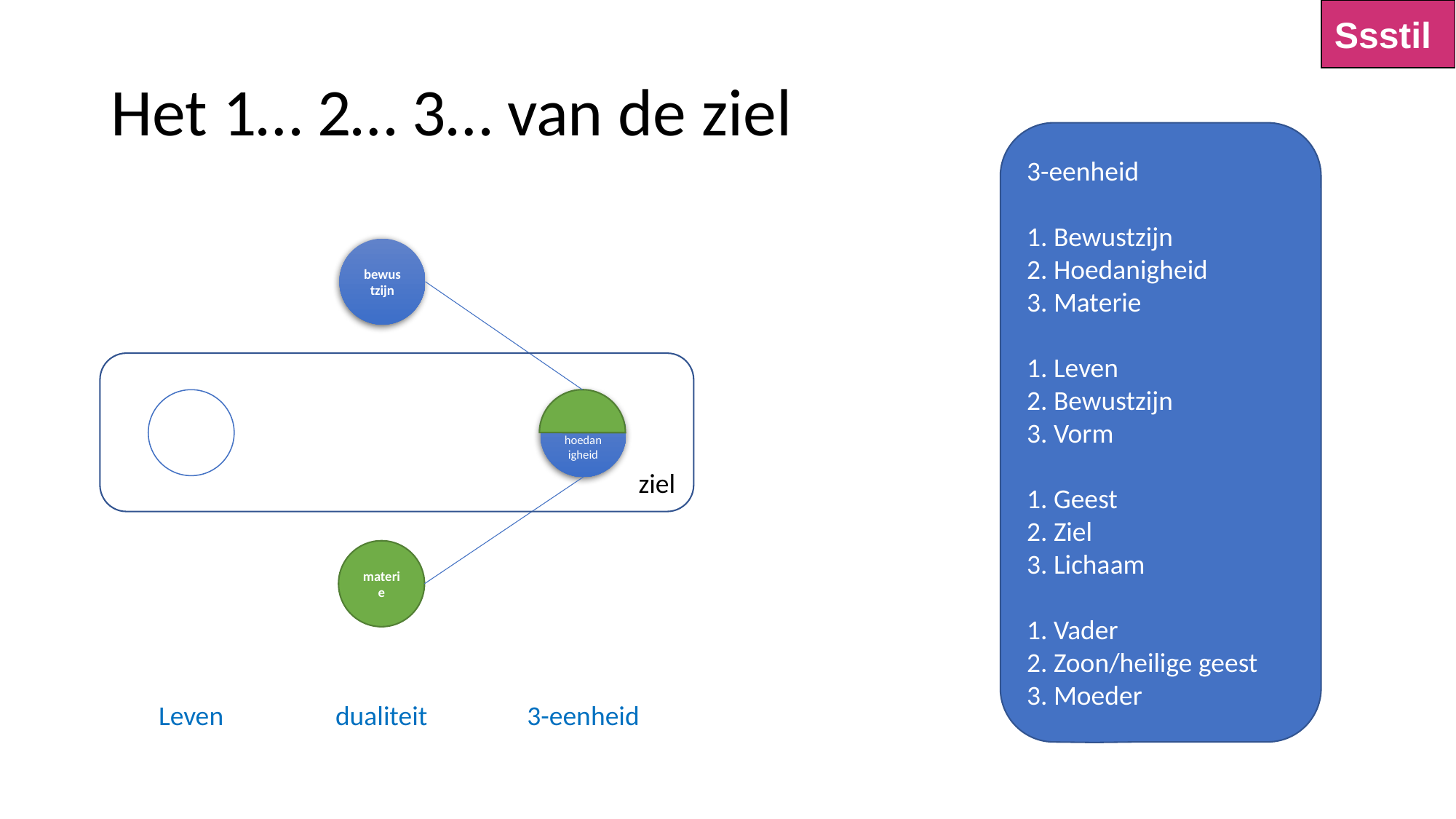

Ssstil
# Het 1… 2… 3… van de ziel
3-eenheid

1. Bewustzijn
2. Hoedanigheid
3. Materie

1. Leven
2. Bewustzijn
3. Vorm

1. Geest
2. Ziel
3. Lichaam

1. Vader
2. Zoon/heilige geest
3. Moeder
bewustzijn
ziel

hoedanigheid
materie
Leven
dualiteit
3-eenheid